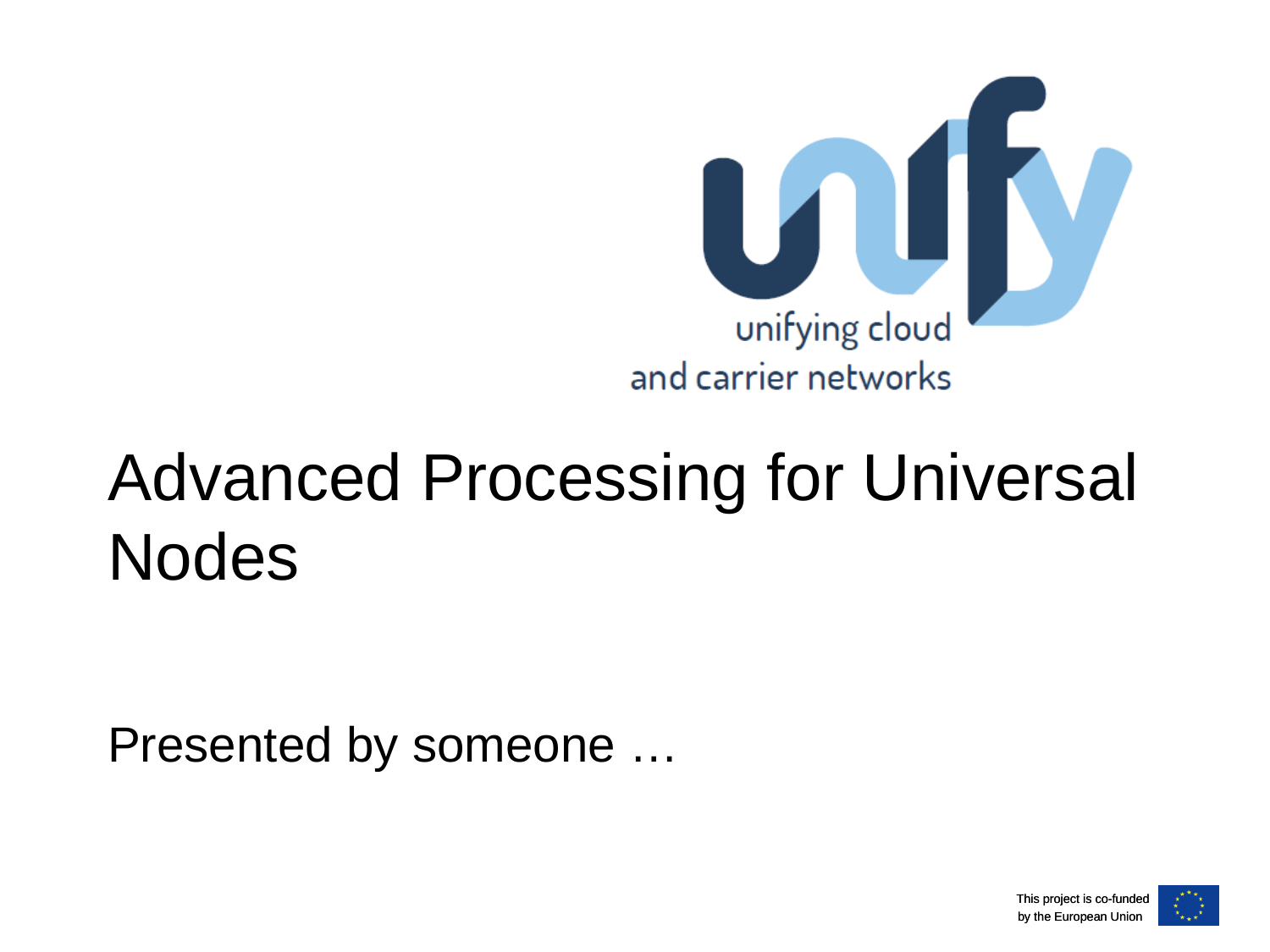

# Advanced Processing for Universal Nodes
Presented by someone …